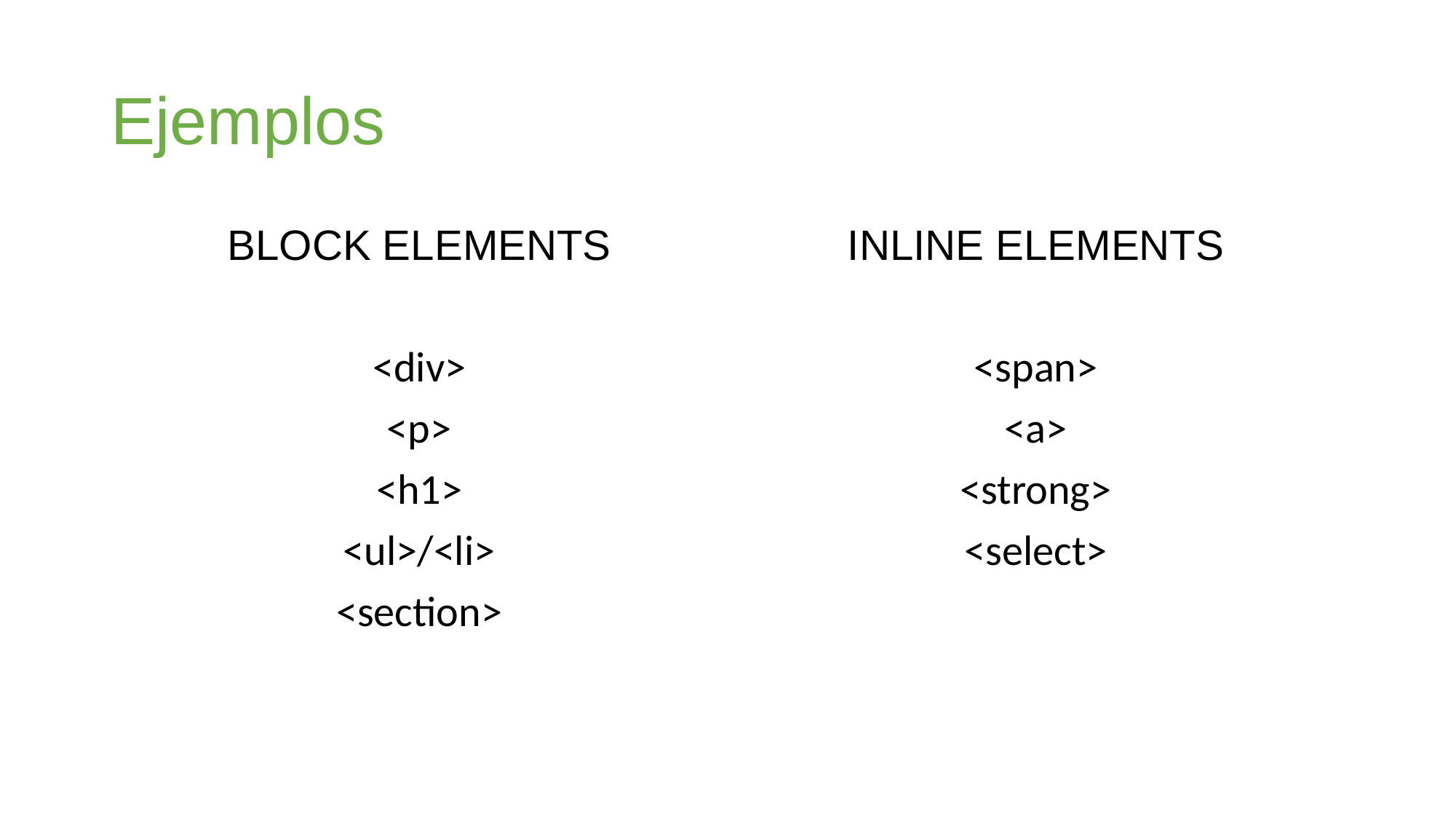

# Ejemplos
BLOCK ELEMENTS

<div>
<p>
<h1>
<ul>/<li>
<section>

INLINE ELEMENTS

<span>
<a>
<strong>
<select>